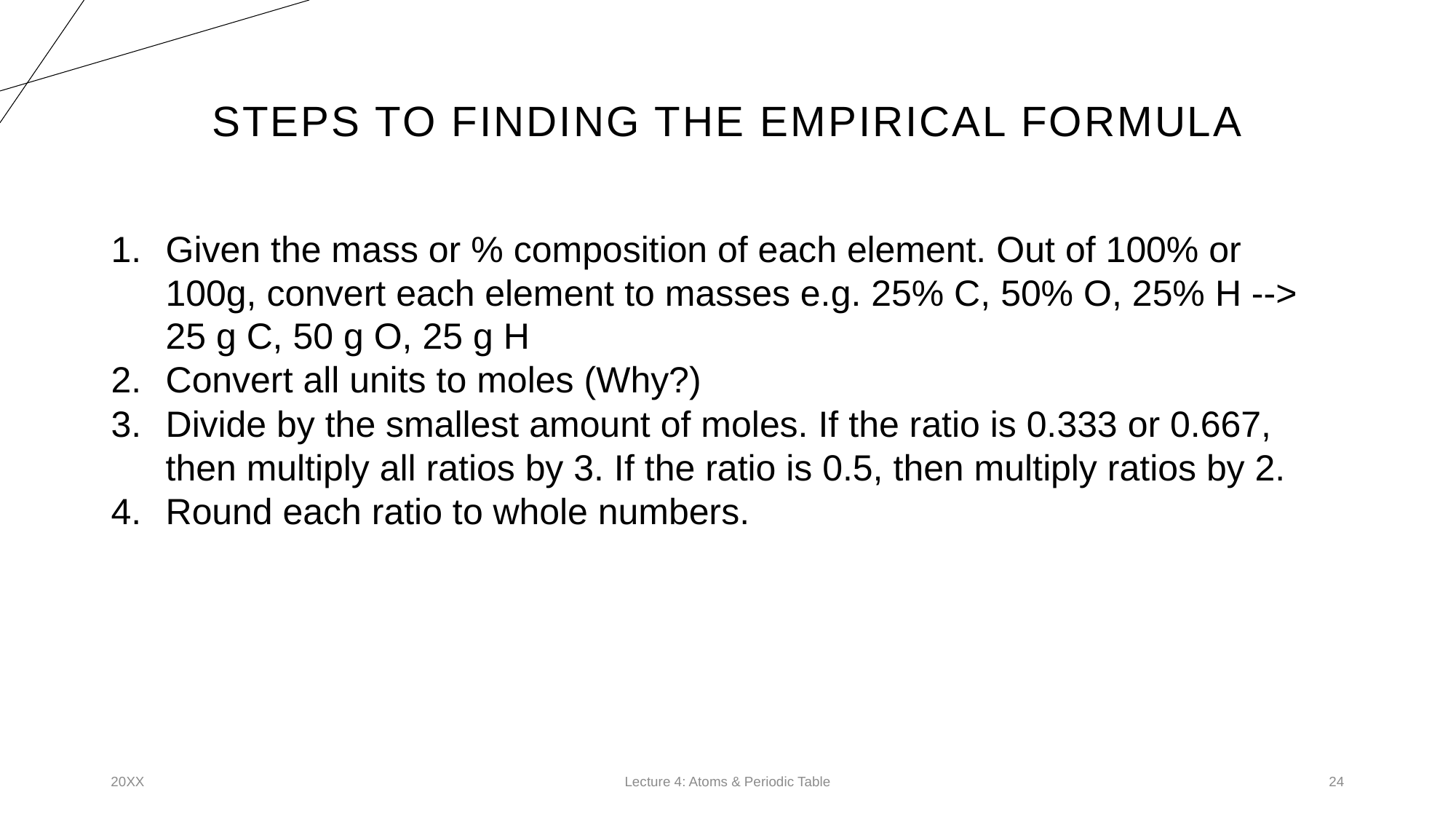

# Steps to Finding the empirical formula
Given the mass or % composition of each element. Out of 100% or 100g, convert each element to masses e.g. 25% C, 50% O, 25% H --> 25 g C, 50 g O, 25 g H
Convert all units to moles (Why?)
Divide by the smallest amount of moles. If the ratio is 0.333 or 0.667, then multiply all ratios by 3. If the ratio is 0.5, then multiply ratios by 2.
Round each ratio to whole numbers.

20XX
Lecture 4: Atoms & Periodic Table​
24